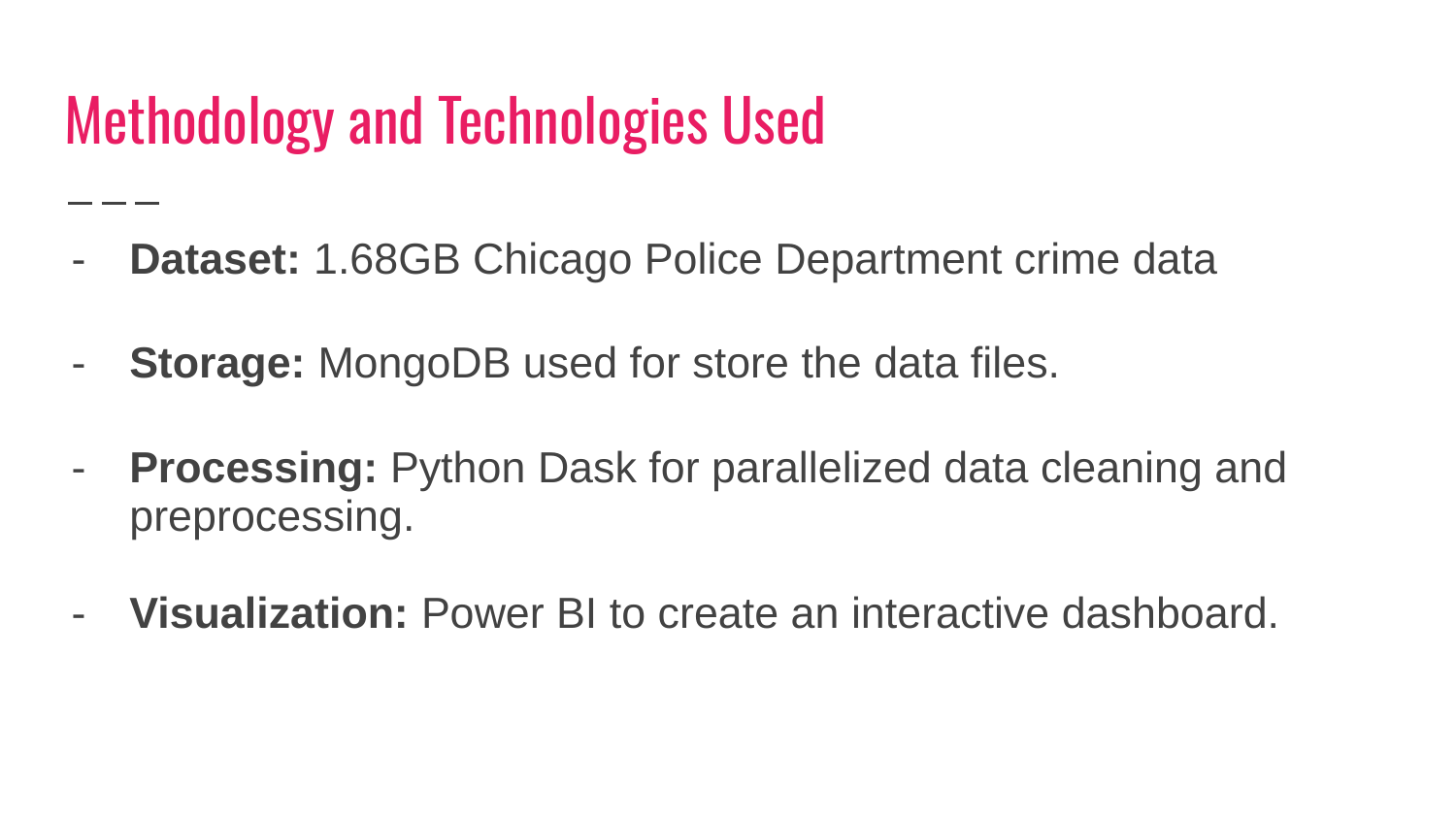

# Methodology and Technologies Used
Dataset: 1.68GB Chicago Police Department crime data

Storage: MongoDB used for store the data files.

Processing: Python Dask for parallelized data cleaning and preprocessing.

Visualization: Power BI to create an interactive dashboard.